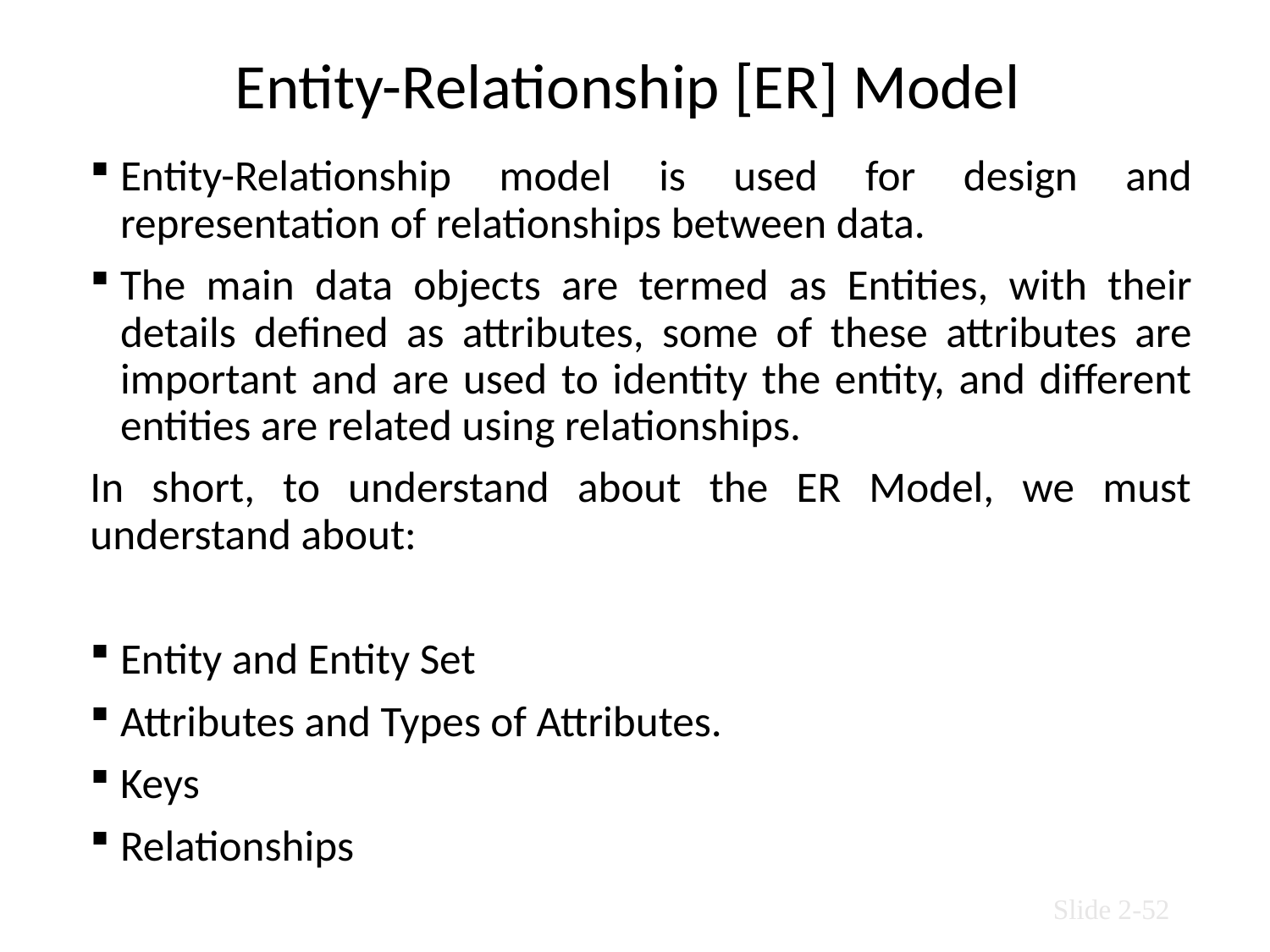

# Entity-Relationship [ER] Model
Entity-Relationship model is used for design and representation of relationships between data.
The main data objects are termed as Entities, with their details defined as attributes, some of these attributes are important and are used to identity the entity, and different entities are related using relationships.
In short, to understand about the ER Model, we must understand about:

Entity and Entity Set
Attributes and Types of Attributes.
Keys
Relationships
Slide 2-52